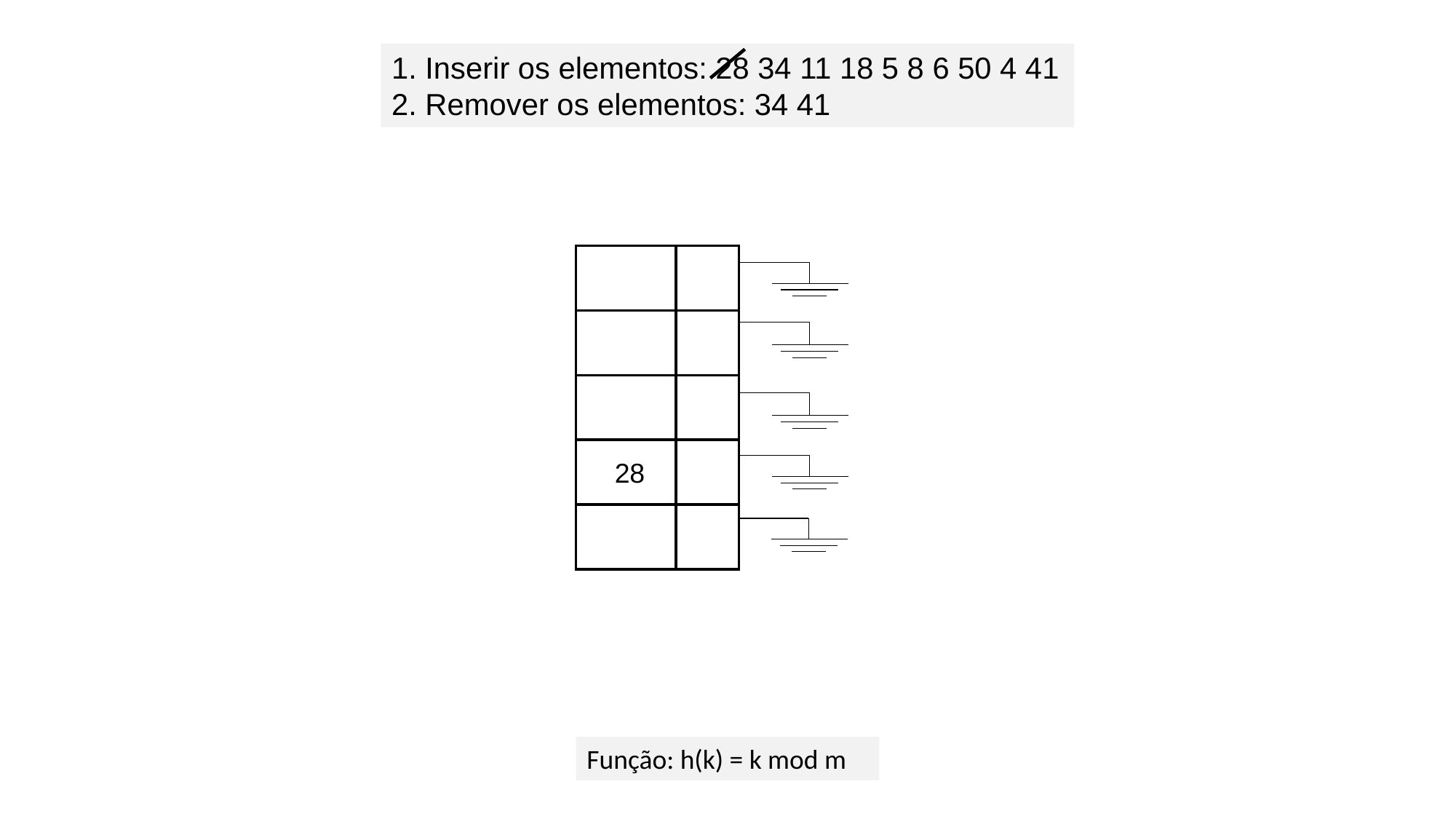

1. Inserir os elementos: 28 34 11 18 5 8 6 50 4 41
2. Remover os elementos: 34 41

 28
Função: h(k) = k mod m